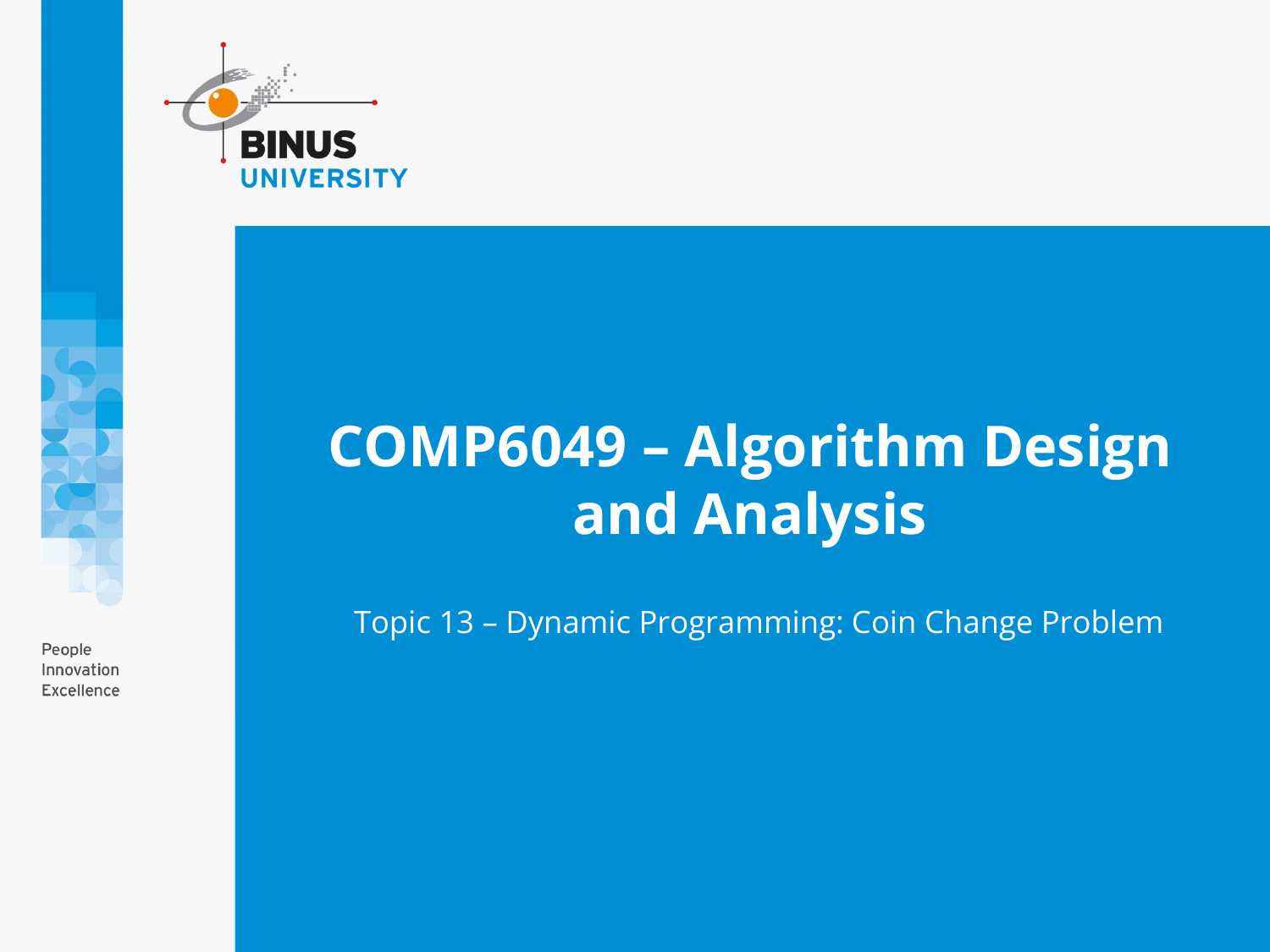

# COMP6049 – Algorithm Design and Analysis
Topic 13 – Dynamic Programming: Coin Change Problem